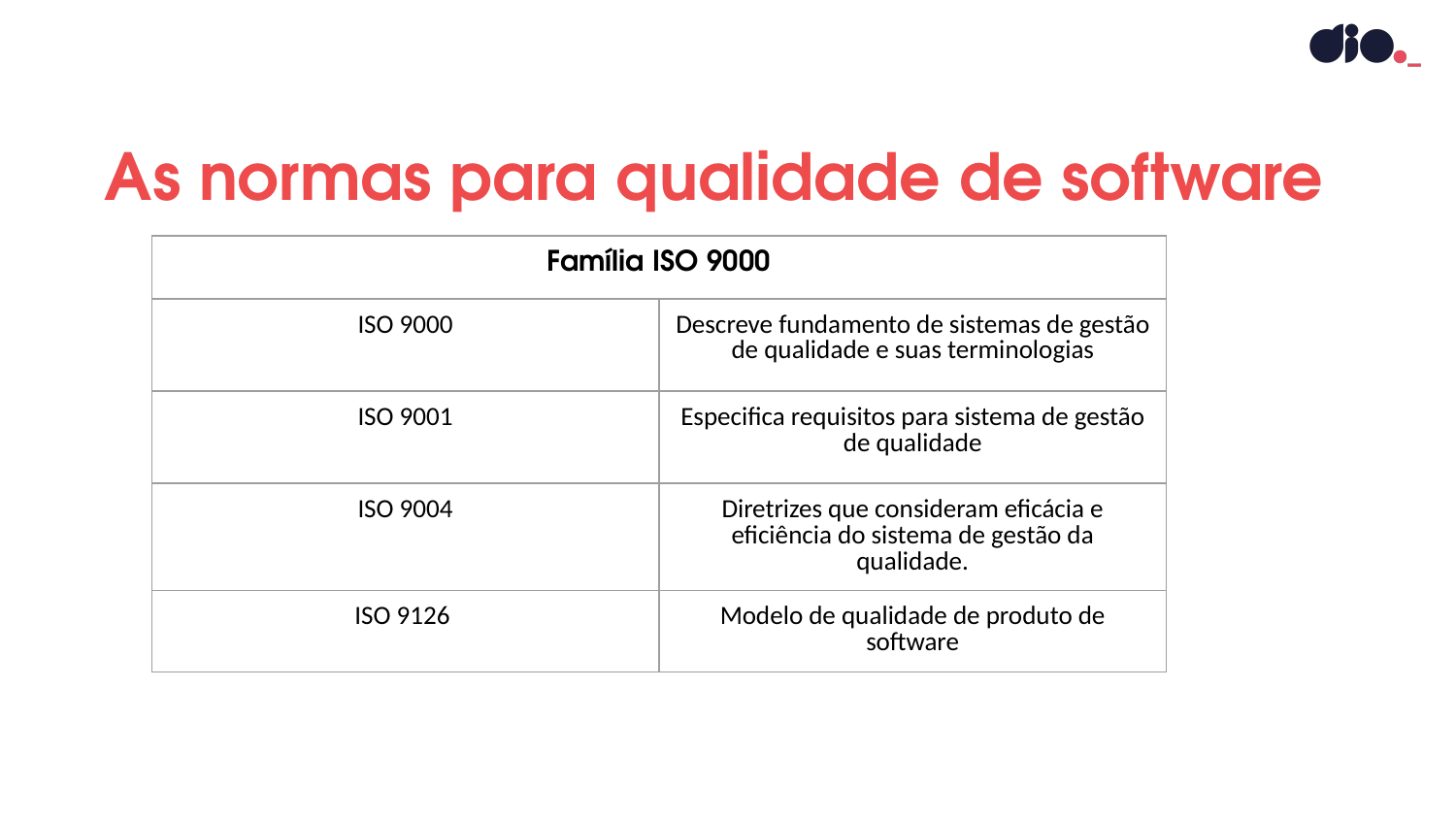

As normas para qualidade de software
| Família ISO 9000 |  |
| --- | --- |
| ISO 9000 | Descreve fundamento de sistemas de gestão de qualidade e suas terminologias |
| ISO 9001 | Especifica requisitos para sistema de gestão de qualidade |
| ISO 9004 | Diretrizes que consideram eficácia e eficiência do sistema de gestão da qualidade. |
| ISO 9126 | Modelo de qualidade de produto de software |